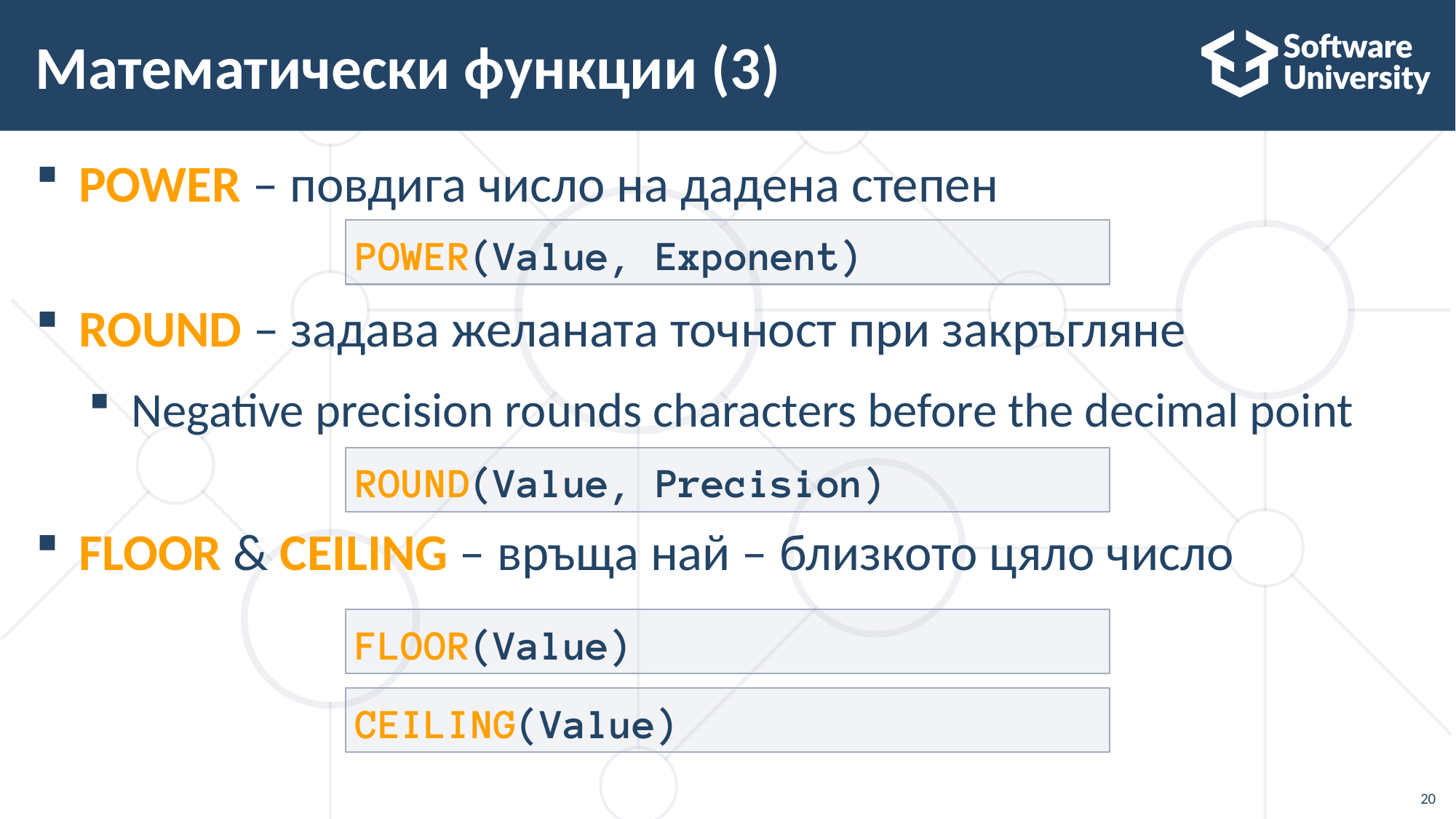

# Математически функции (3)
POWER – повдига число на дадена степен
ROUND – задава желаната точност при закръгляне
Negative precision rounds characters before the decimal point
FLOOR & CEILING – връща най – близкото цяло число
POWER(Value, Exponent)
ROUND(Value, Precision)
FLOOR(Value)
CEILING(Value)
20